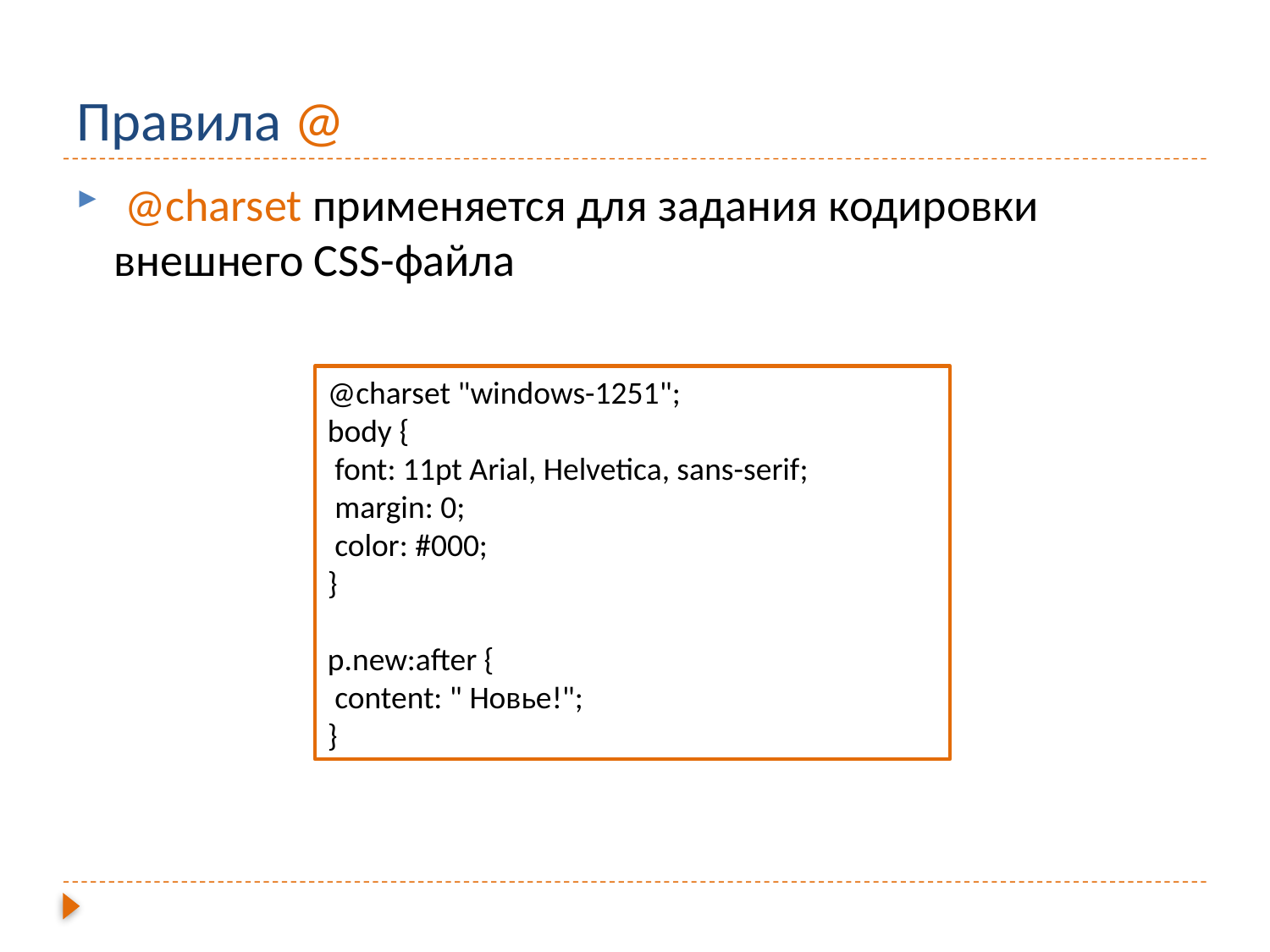

# Правила @
 @charset применяется для задания кодировки внешнего CSS-файла
@charset "windows-1251";
body {
 font: 11pt Arial, Helvetica, sans-serif;
 margin: 0;
 color: #000;
}

p.new:after {
 content: " Новье!";
}